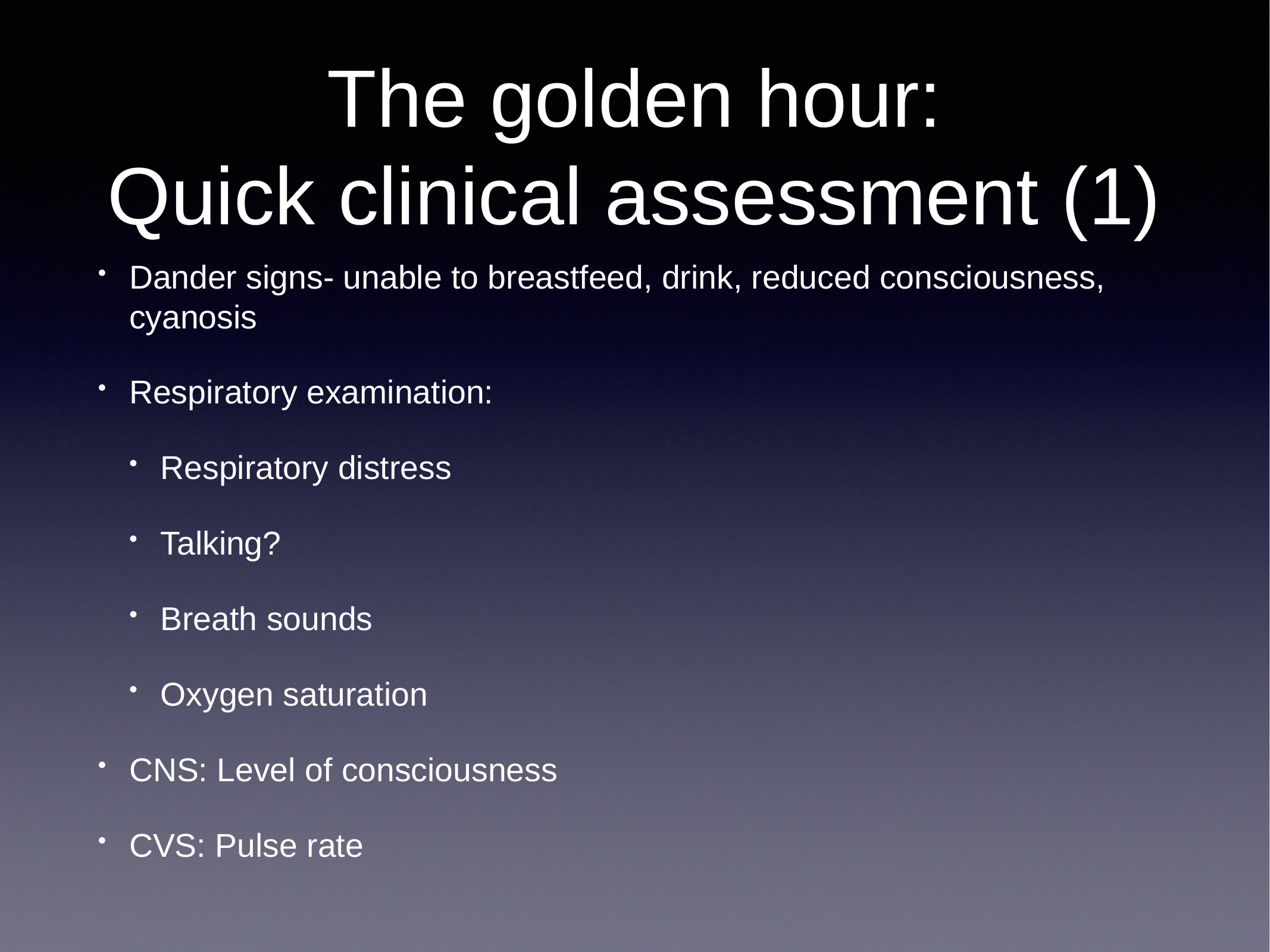

# The golden hour:
Quick clinical assessment (1)
Dander signs- unable to breastfeed, drink, reduced consciousness, cyanosis
Respiratory examination:
Respiratory distress
Talking?
Breath sounds
Oxygen saturation
CNS: Level of consciousness
CVS: Pulse rate